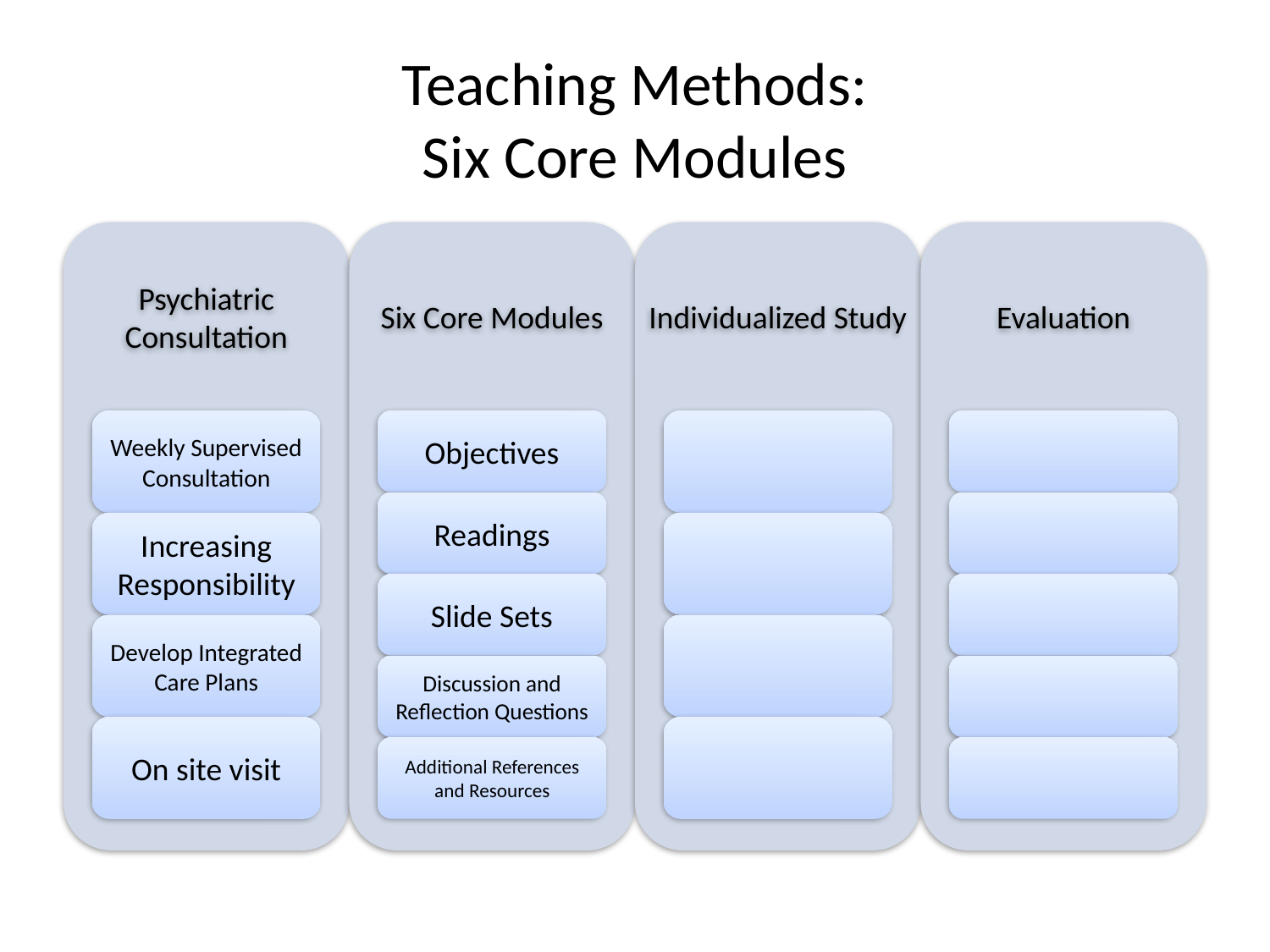

# Teaching Methods: Six Core Modules
Psychiatric Consultation
Evaluation
Objectives
Readings
Slide Sets
Discussion and Reflection Questions
Additional References and Resources
Individualized Study
Weekly Supervised Consultation
Increasing Responsibility
Develop Integrated Care Plans
On site visit
Six Core Modules